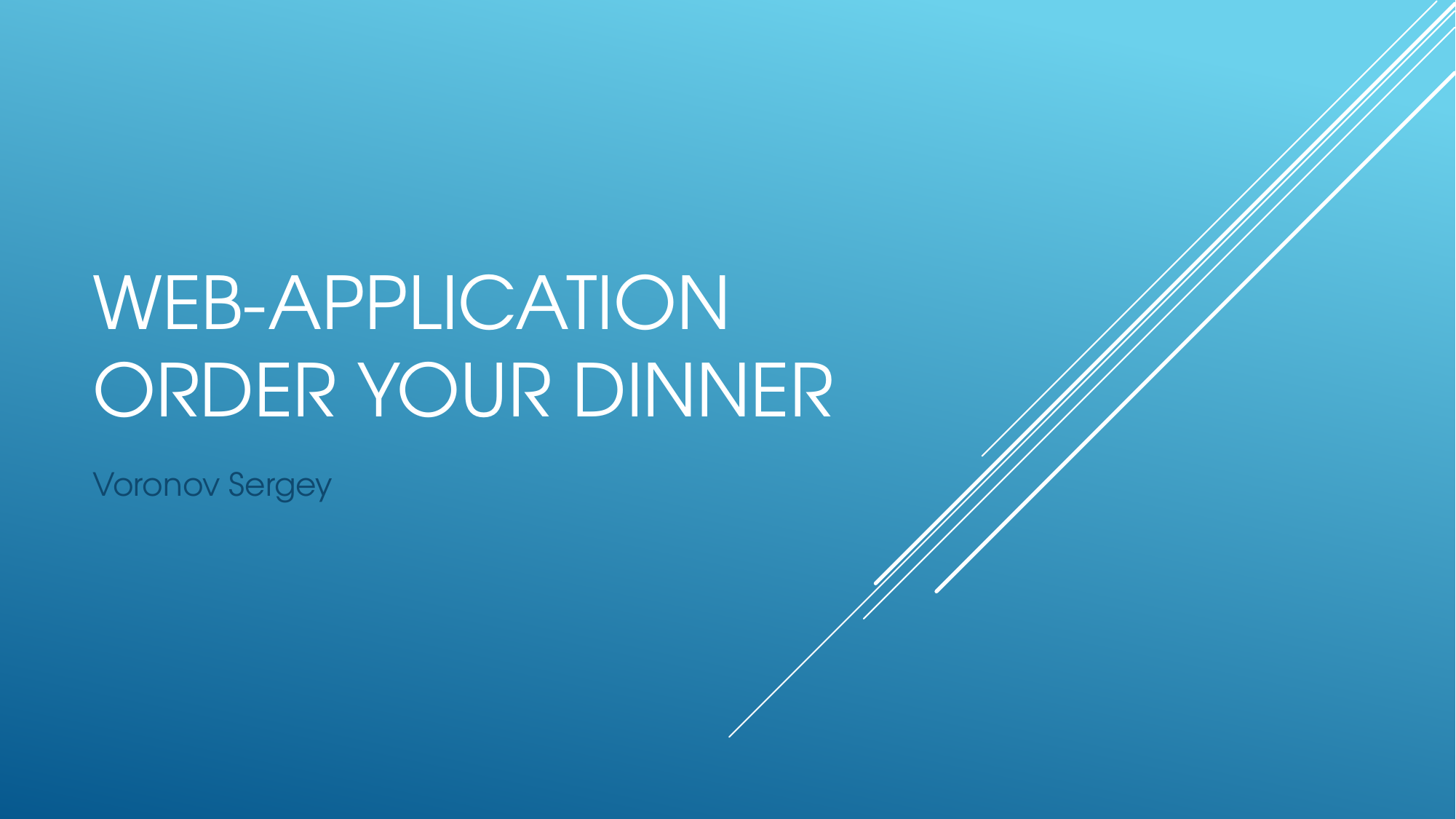

# WEB-Application Order your dinner
Voronov Sergey